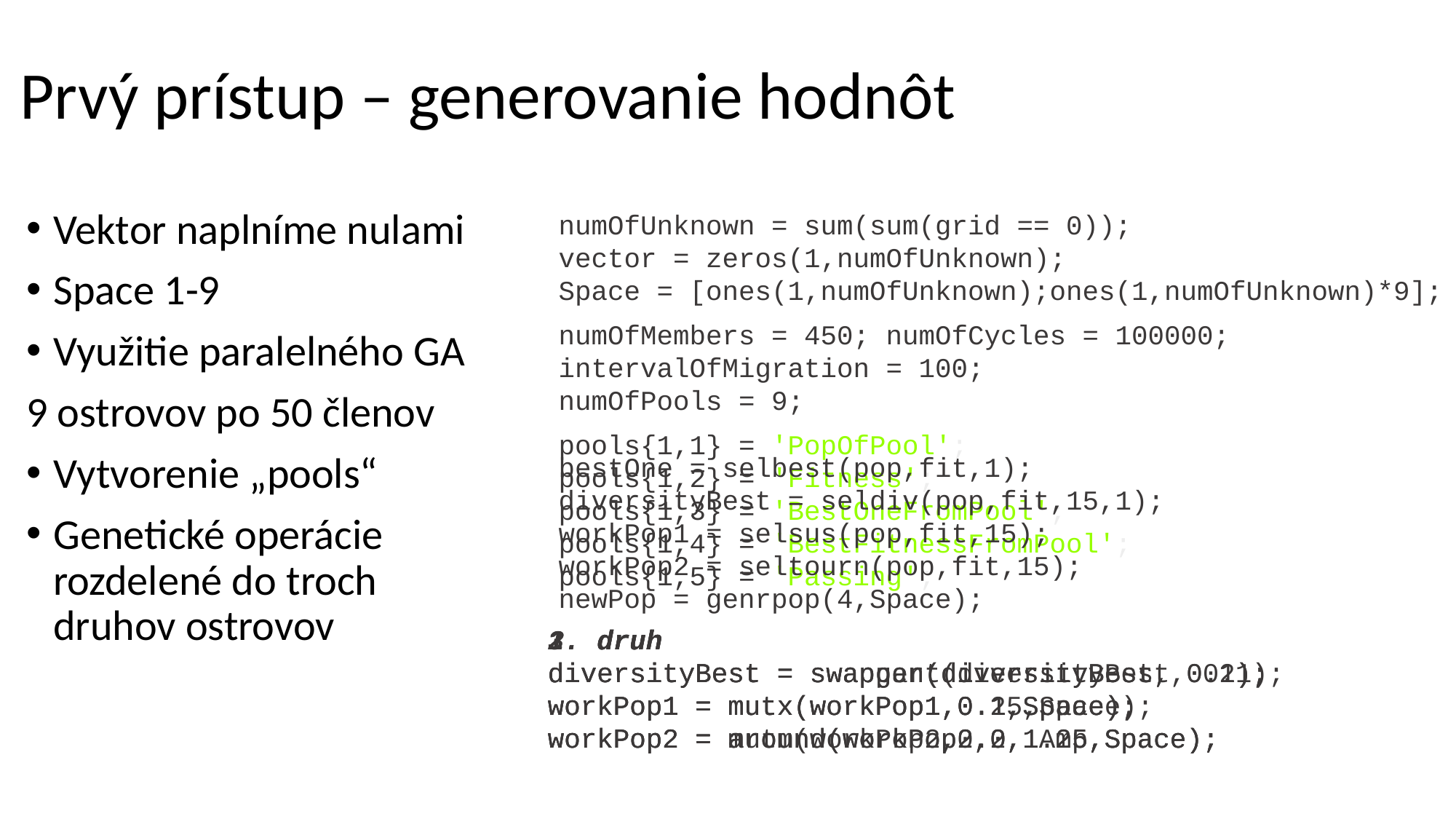

# Prvý prístup – generovanie hodnôt
Vektor naplníme nulami
Space 1-9
Využitie paralelného GA
9 ostrovov po 50 členov
Vytvorenie „pools“
Genetické operácie rozdelené do troch druhov ostrovov

numOfUnknown = sum(sum(grid == 0));
vector = zeros(1,numOfUnknown);
Space = [ones(1,numOfUnknown);ones(1,numOfUnknown)*9];
numOfMembers = 450; numOfCycles = 100000;
intervalOfMigration = 100;
numOfPools = 9;
pools{1,1} = 'PopOfPool';
pools{1,2} = 'Fitness';
pools{1,3} = 'BestOneFromPool';
pools{1,4} = 'BestFitnessFromPool';
pools{1,5} = 'Passing';
bestOne = selbest(pop,fit,1);
diversityBest = seldiv(pop,fit,15,1);
workPop1 = selsus(pop,fit,15);
workPop2 = seltourn(pop,fit,15);
newPop = genrpop(4,Space);
3. druh
diversityBest = swapgen(diversityBest, 0.2);
workPop1 = mutx(workPop1,0.15,Space);
workPop2 = mutm(workPop2,0.2, Amp,Space);
2. druh
diversityBest = swapgen(diversityBest, 0.1);
workPop1 = mutx(workPop1,0.1,Space);
workPop2 = around(workPop2,0,1.25,Space);
1. druh
diversityBest = swappart(diversityBest, 0.1);
workPop1 = mutx(workPop1,0.2,Space);
workPop2 = around(workPop2,0,1.25,Space);